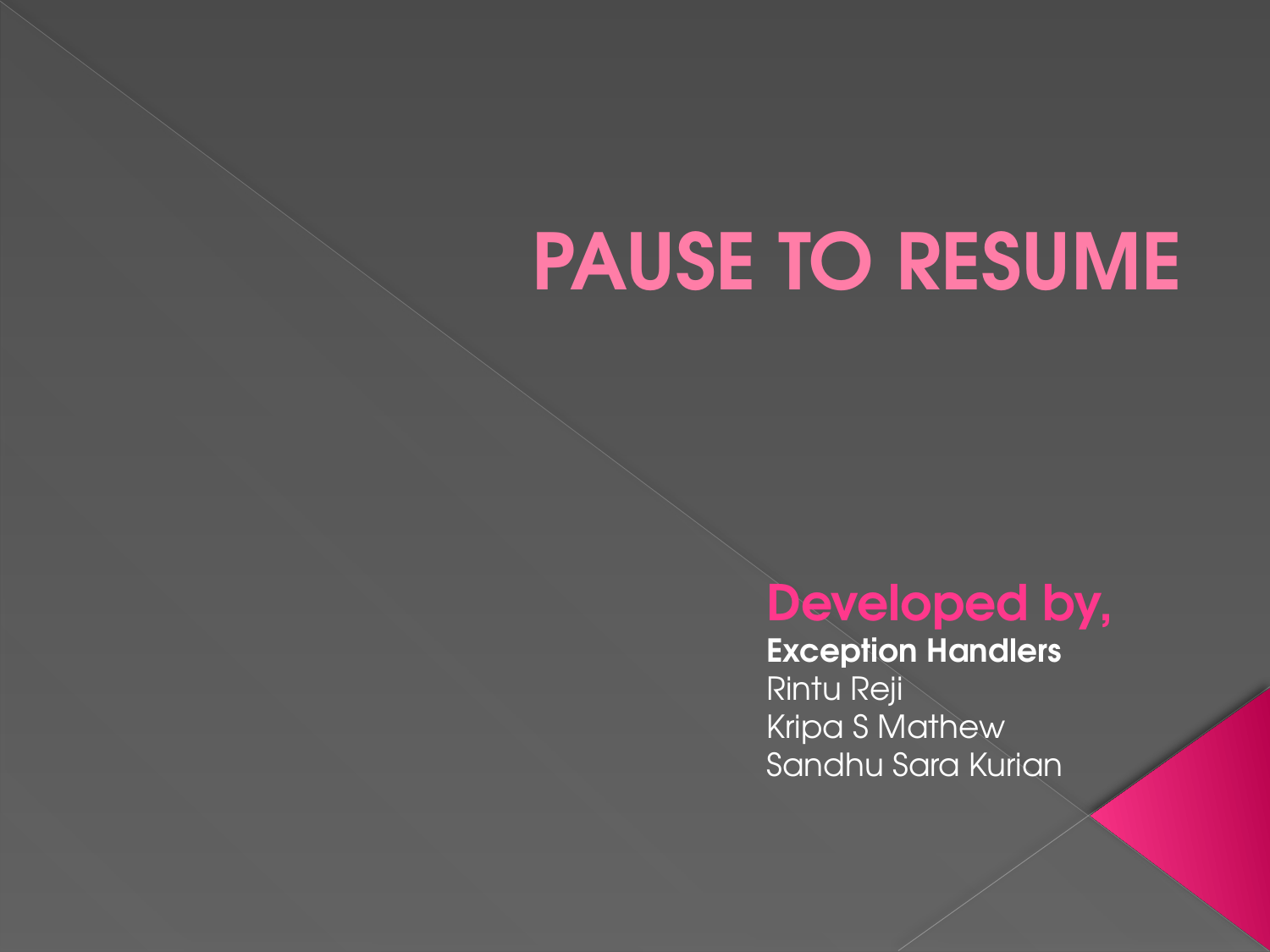

# PAUSE TO RESUME
Developed by,
Exception Handlers
Rintu Reji
Kripa S Mathew
Sandhu Sara Kurian